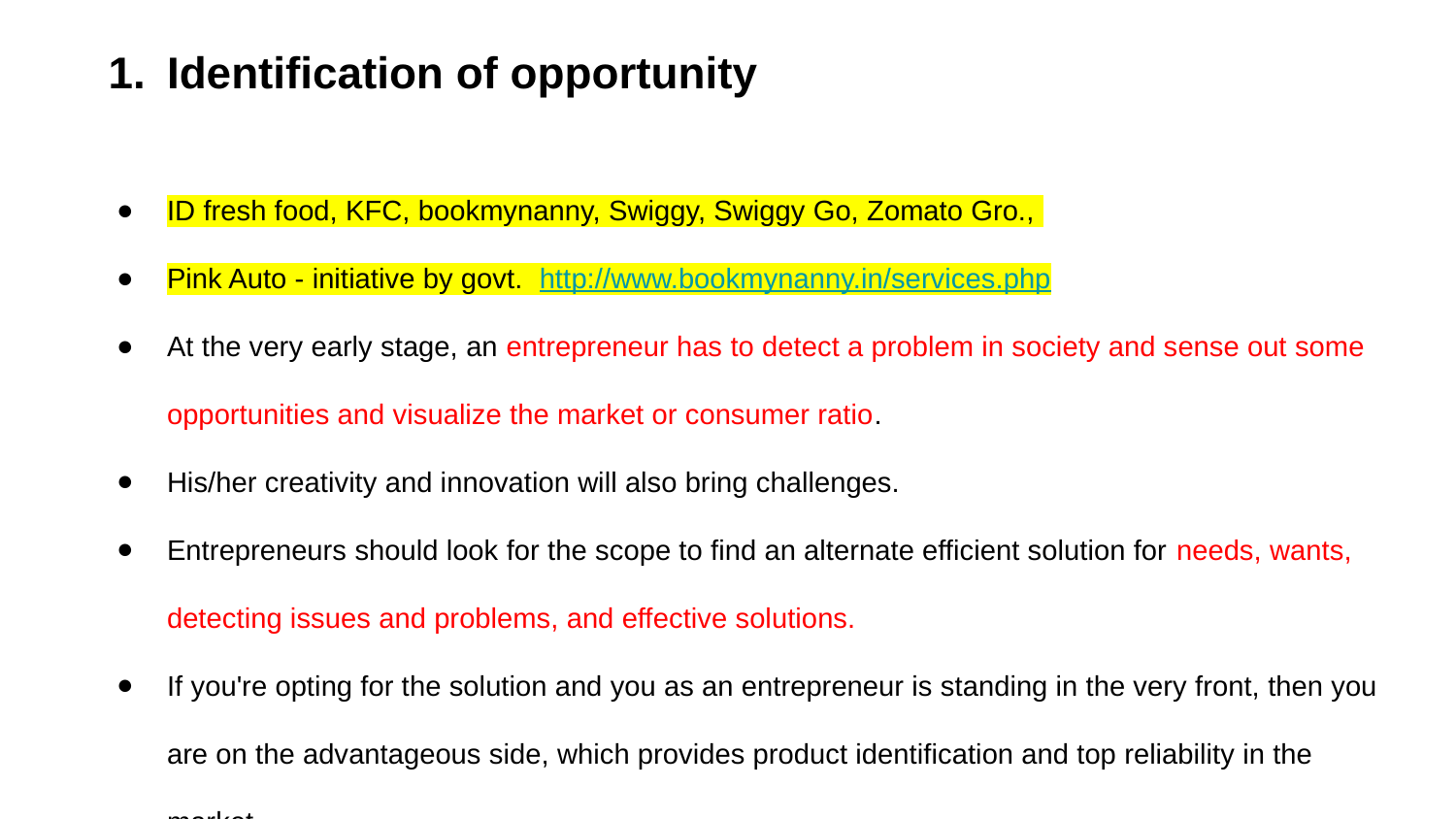

Identification of opportunity

ID fresh food, KFC, bookmynanny, Swiggy, Swiggy Go, Zomato Gro.,
Pink Auto - initiative by govt.  http://www.bookmynanny.in/services.php
At the very early stage, an entrepreneur has to detect a problem in society and sense out some opportunities and visualize the market or consumer ratio.
His/her creativity and innovation will also bring challenges.
Entrepreneurs should look for the scope to find an alternate efficient solution for needs, wants, detecting issues and problems, and effective solutions.
If you're opting for the solution and you as an entrepreneur is standing in the very front, then you are on the advantageous side, which provides product identification and top reliability in the market.